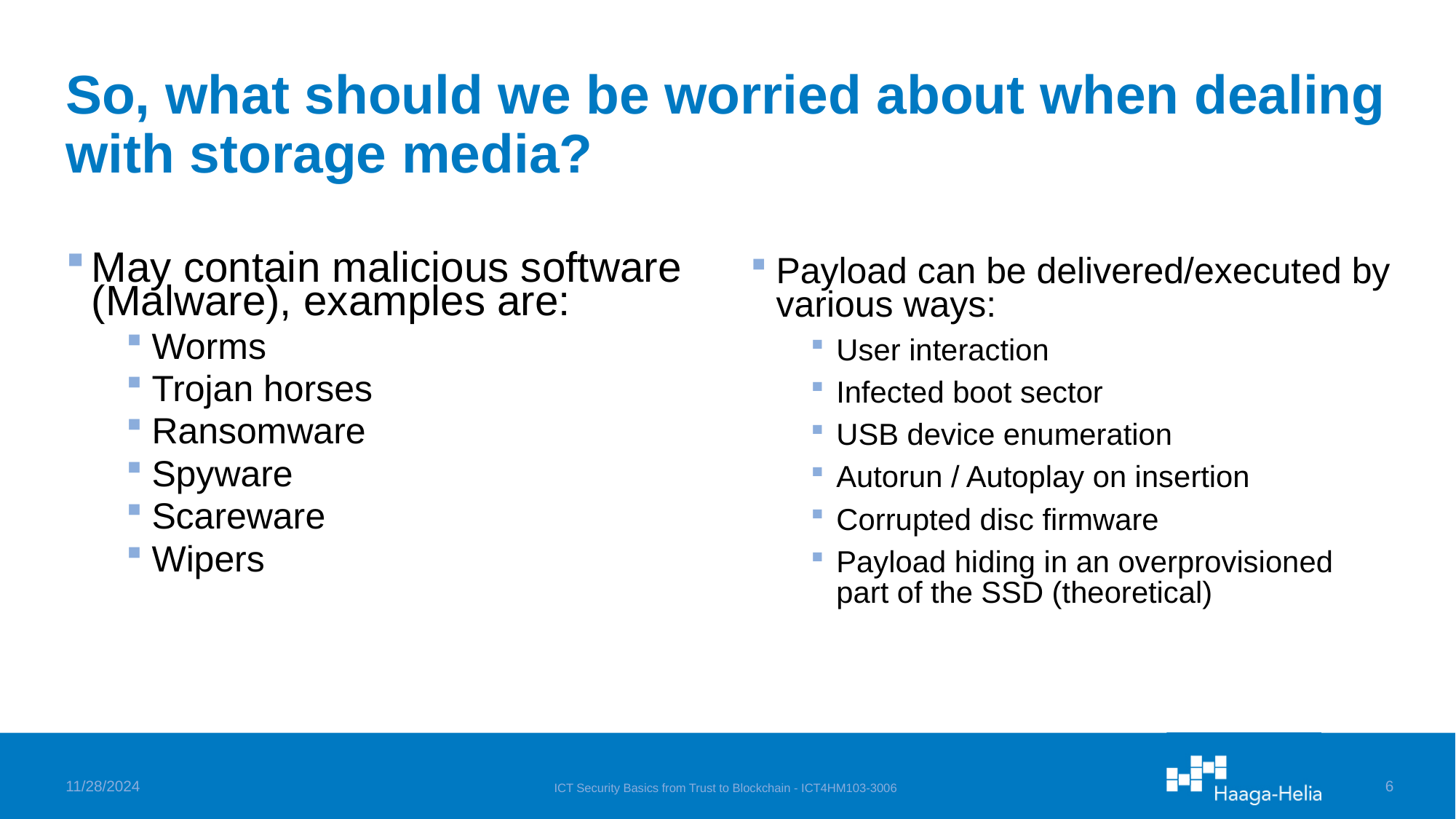

# So, what should we be worried about when dealing with storage media?

May contain malicious software (Malware), examples are:
Worms
Trojan horses
Ransomware
Spyware
Scareware
Wipers

Payload can be delivered/executed by various ways:
User interaction
Infected boot sector
USB device enumeration
Autorun / Autoplay on insertion
Corrupted disc firmware
Payload hiding in an overprovisioned part of the SSD (theoretical)

11/28/2024

ICT Security Basics from Trust to Blockchain - ICT4HM103-3006
6